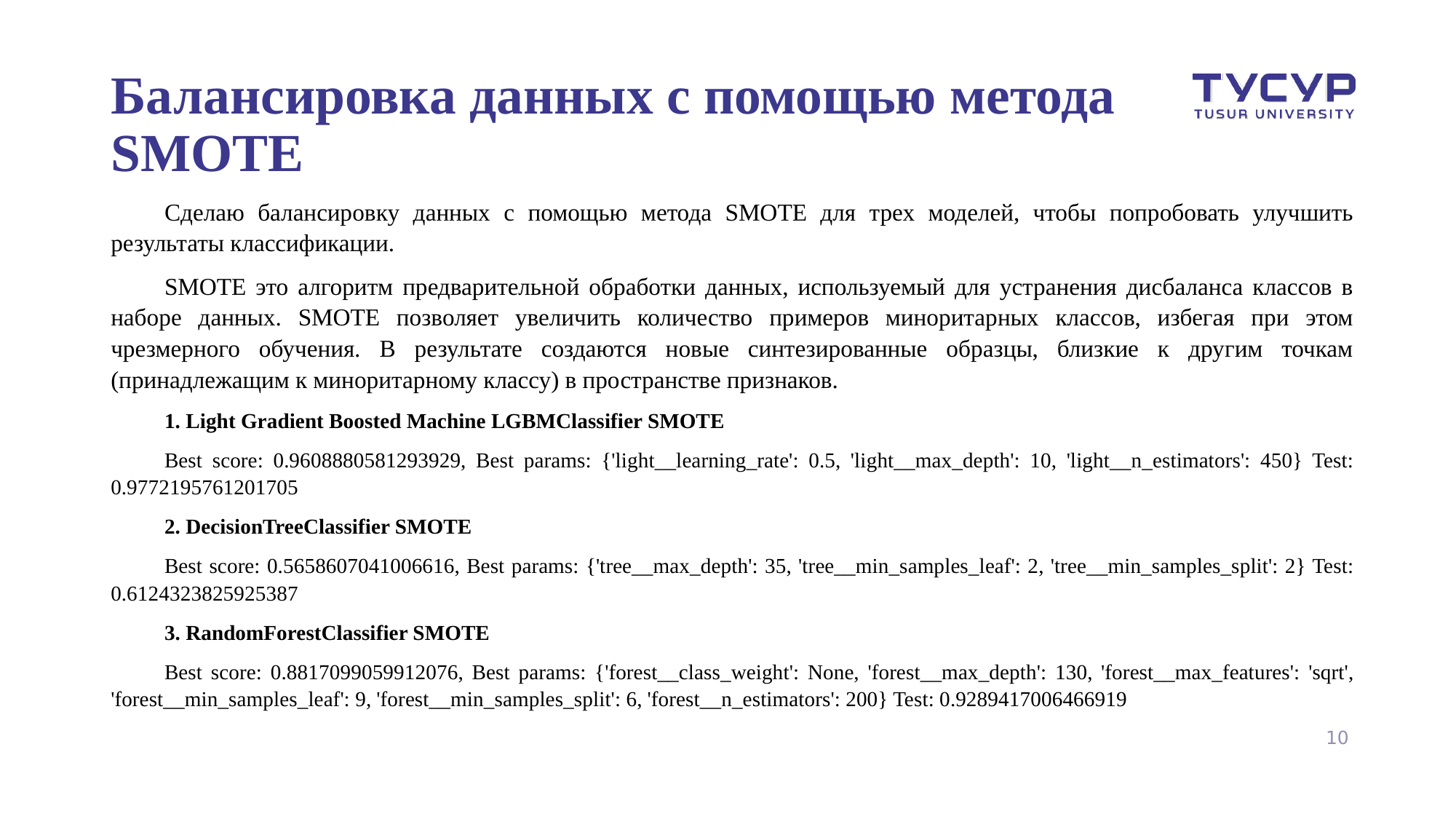

# Балансировка данных с помощью метода SMOTE
Сделаю балансировку данных с помощью метода SMOTE для трех моделей, чтобы попробовать улучшить результаты классификации.
SMOTE это алгоритм предварительной обработки данных, используемый для устранения дисбаланса классов в наборе данных. SMOTE позволяет увеличить количество примеров миноритарных классов, избегая при этом чрезмерного обучения. В результате создаются новые синтезированные образцы, близкие к другим точкам (принадлежащим к миноритарному классу) в пространстве признаков.
1. Light Gradient Boosted Machine LGBMClassifier SMOTE
Best score: 0.9608880581293929, Best params: {'light__learning_rate': 0.5, 'light__max_depth': 10, 'light__n_estimators': 450} Test: 0.9772195761201705
2. DecisionTreeClassifier SMOTE
Best score: 0.5658607041006616, Best params: {'tree__max_depth': 35, 'tree__min_samples_leaf': 2, 'tree__min_samples_split': 2} Test: 0.6124323825925387
3. RandomForestClassifier SMOTE
Best score: 0.8817099059912076, Best params: {'forest__class_weight': None, 'forest__max_depth': 130, 'forest__max_features': 'sqrt', 'forest__min_samples_leaf': 9, 'forest__min_samples_split': 6, 'forest__n_estimators': 200} Test: 0.9289417006466919

10